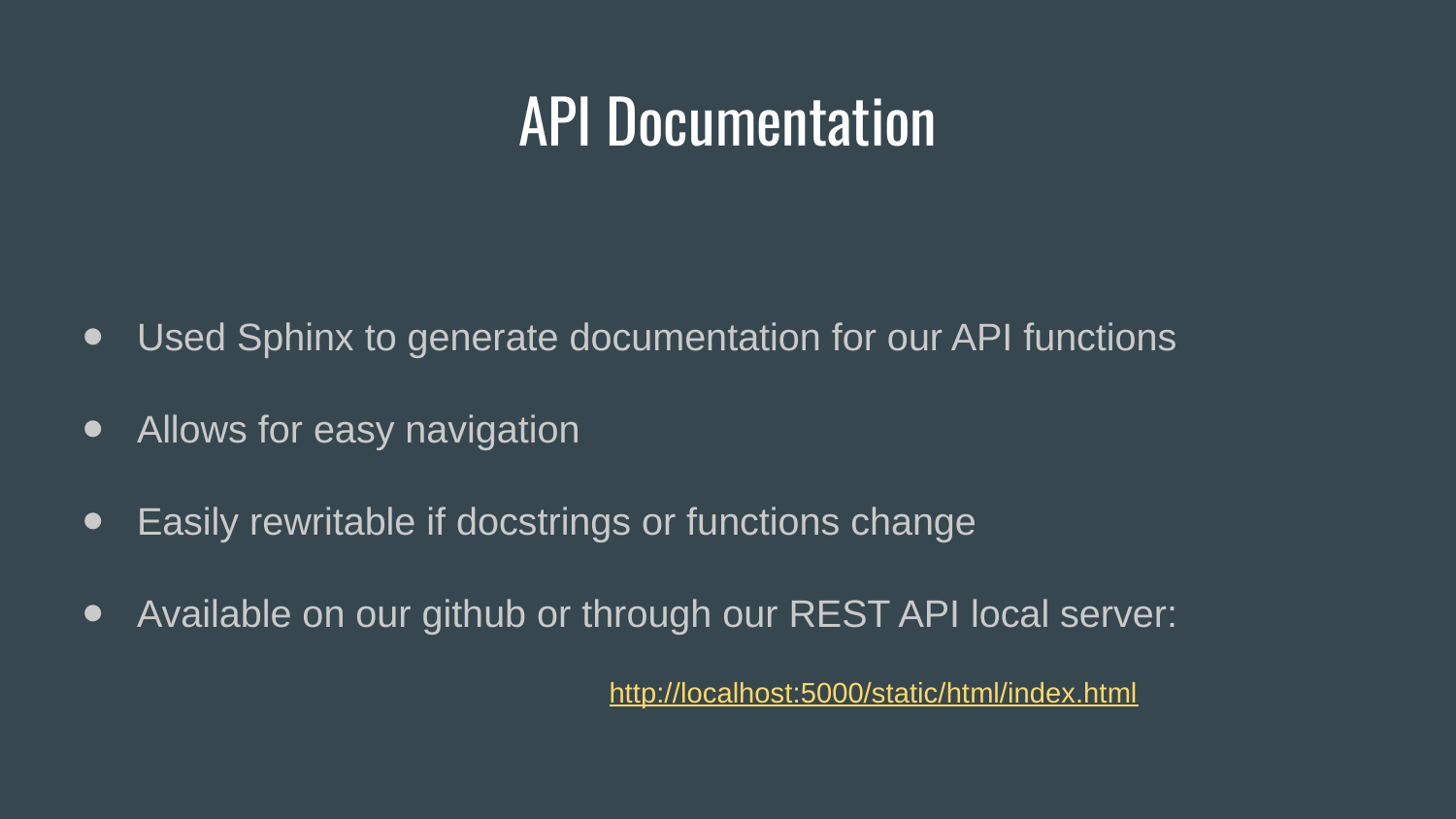

# API Documentation
Used Sphinx to generate documentation for our API functions
Allows for easy navigation
Easily rewritable if docstrings or functions change
Available on our github or through our REST API local server:
 		http://localhost:5000/static/html/index.html